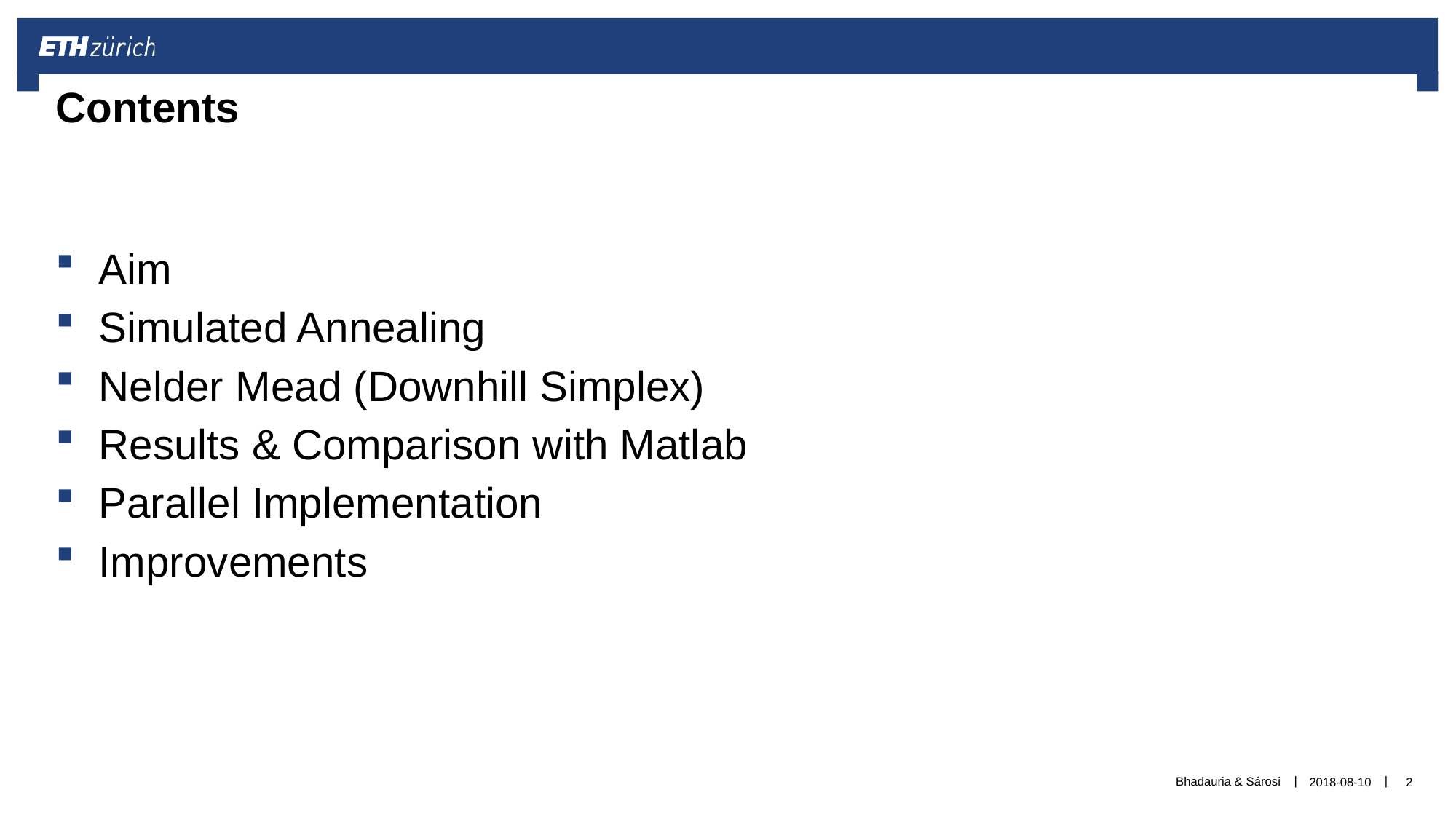

# Contents
Aim
Simulated Annealing
Nelder Mead (Downhill Simplex)
Results & Comparison with Matlab
Parallel Implementation
Improvements
Bhadauria & Sárosi
2018-08-10
2